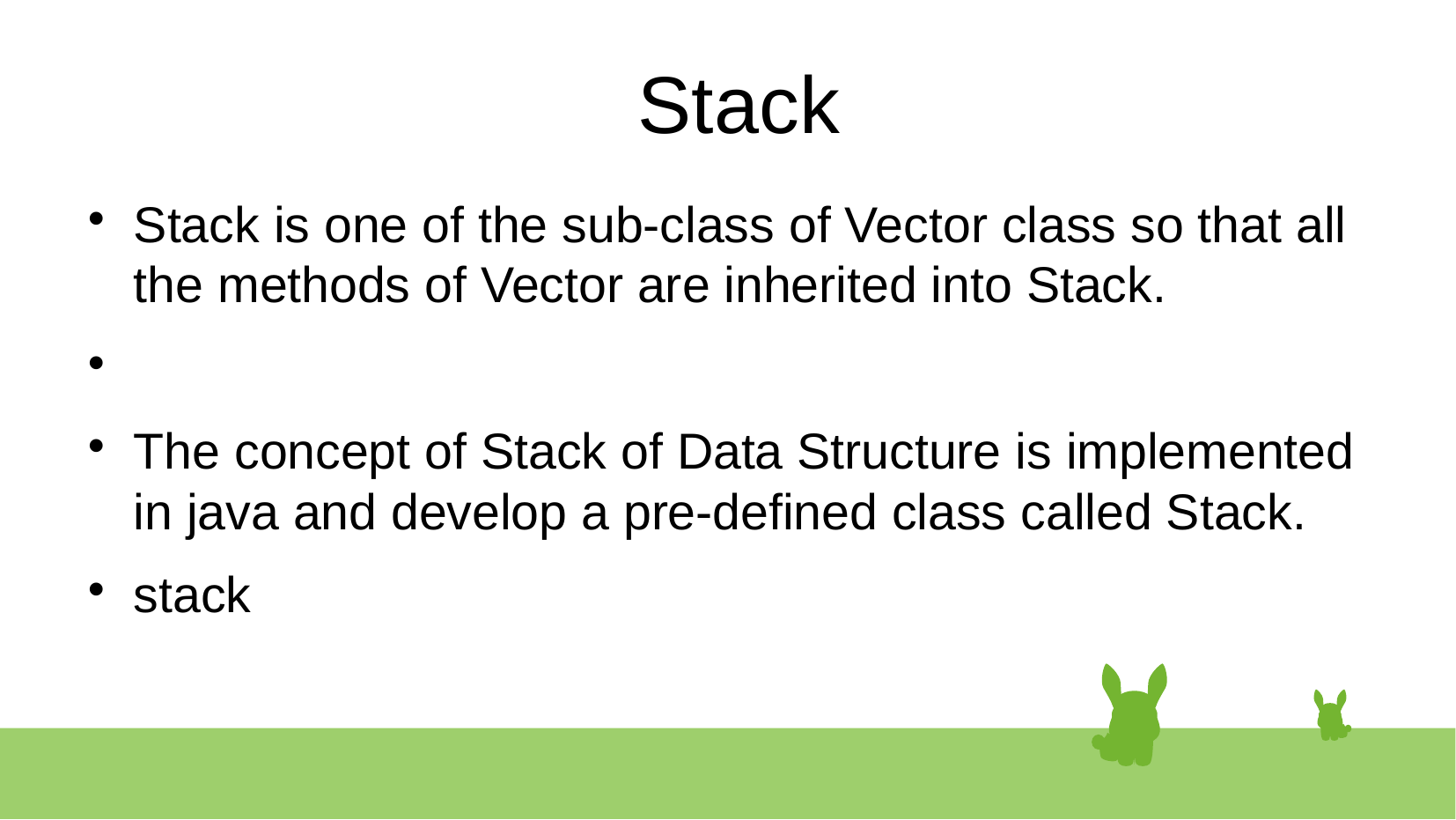

# Stack
Stack is one of the sub-class of Vector class so that all the methods of Vector are inherited into Stack.

The concept of Stack of Data Structure is implemented in java and develop a pre-defined class called Stack.
stack